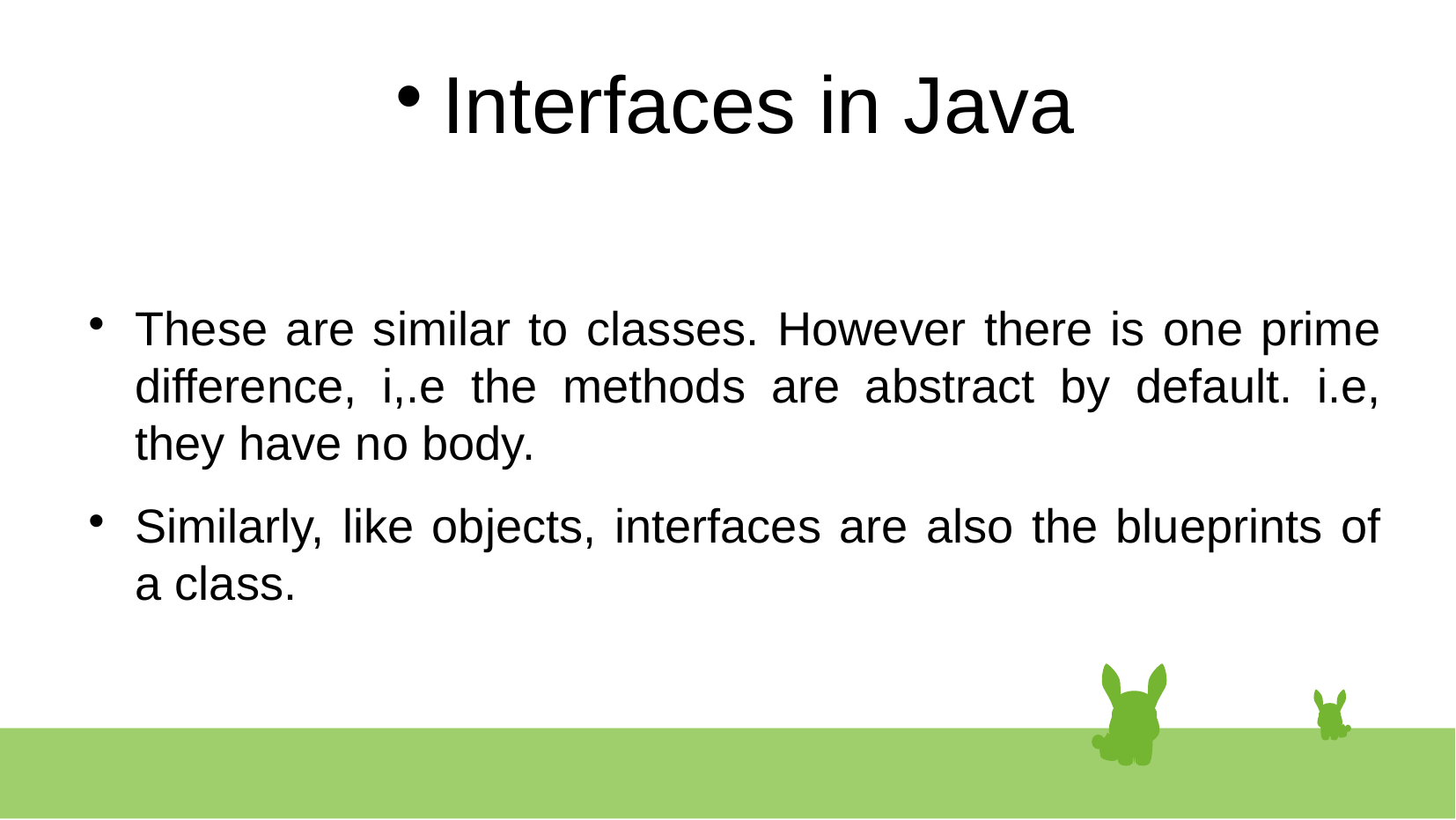

# Interfaces in Java

These are similar to classes. However there is one prime difference, i,.e the methods are abstract by default. i.e, they have no body.
Similarly, like objects, interfaces are also the blueprints of a class.